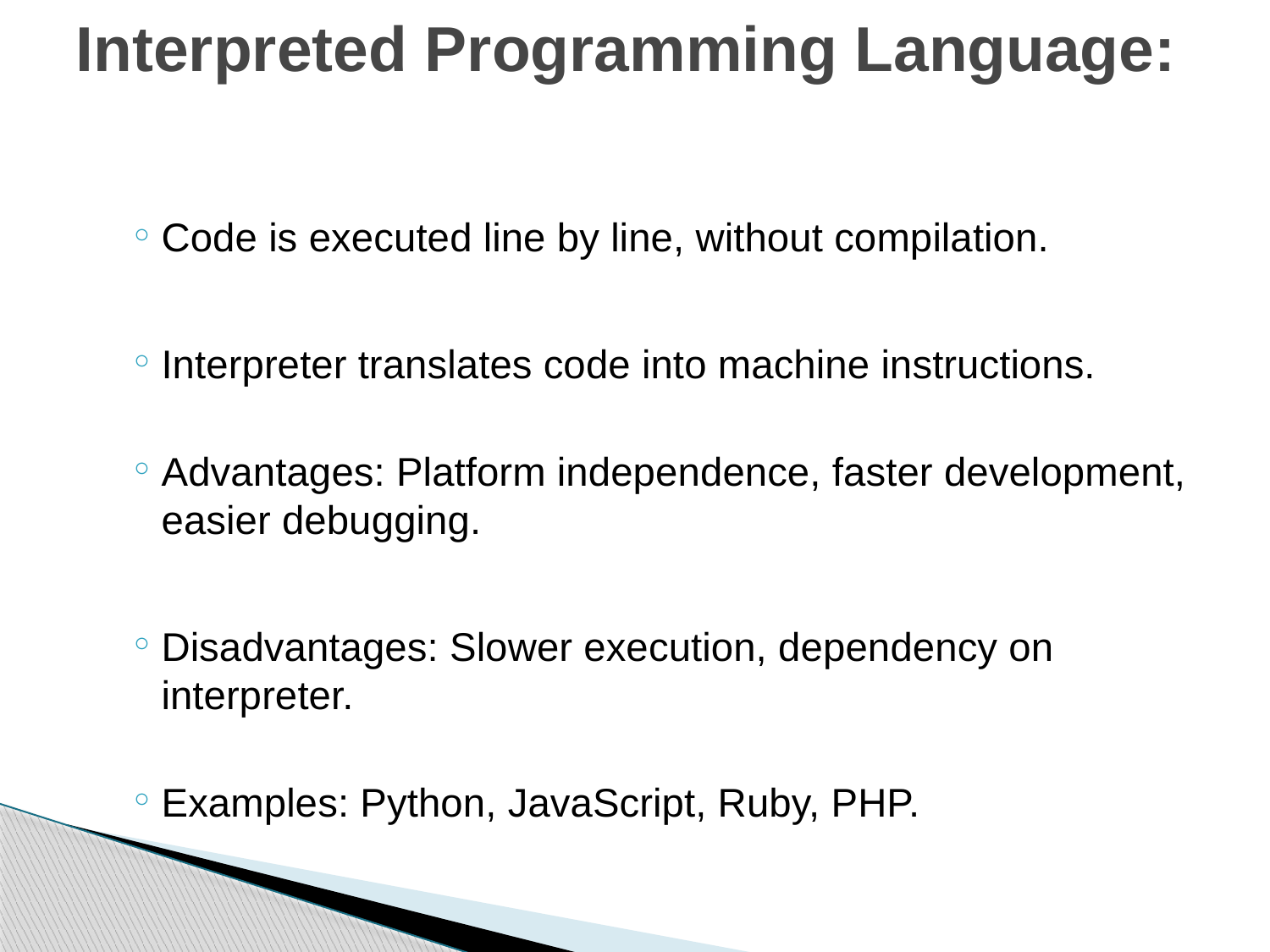

# Interpreted Programming Language:
Code is executed line by line, without compilation.

Interpreter translates code into machine instructions.

Advantages: Platform independence, faster development, easier debugging.

Disadvantages: Slower execution, dependency on interpreter.

Examples: Python, JavaScript, Ruby, PHP.